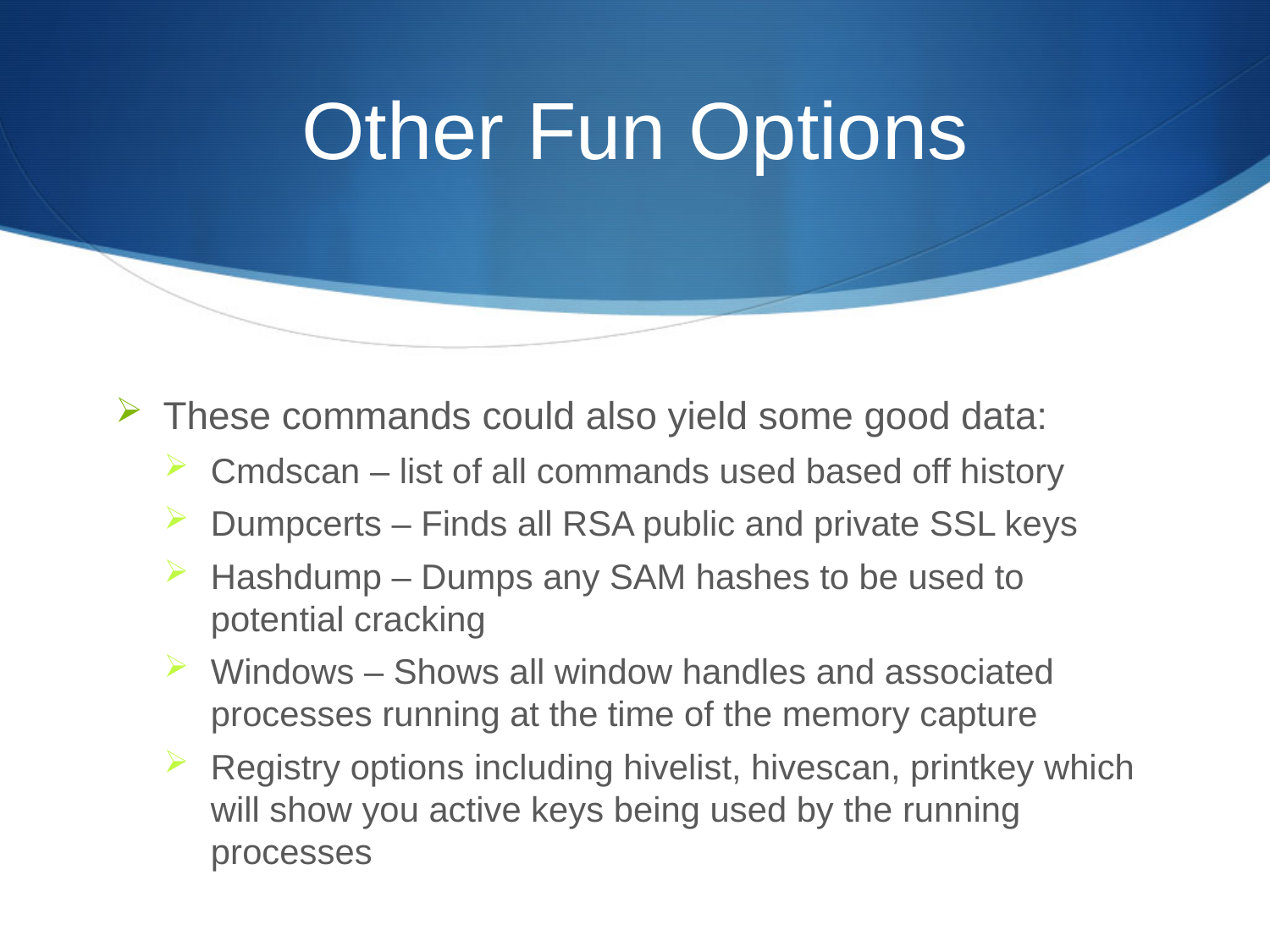

# Other Fun Options
These commands could also yield some good data:
Cmdscan – list of all commands used based off history
Dumpcerts – Finds all RSA public and private SSL keys
Hashdump – Dumps any SAM hashes to be used to potential cracking
Windows – Shows all window handles and associated processes running at the time of the memory capture
Registry options including hivelist, hivescan, printkey which will show you active keys being used by the running processes